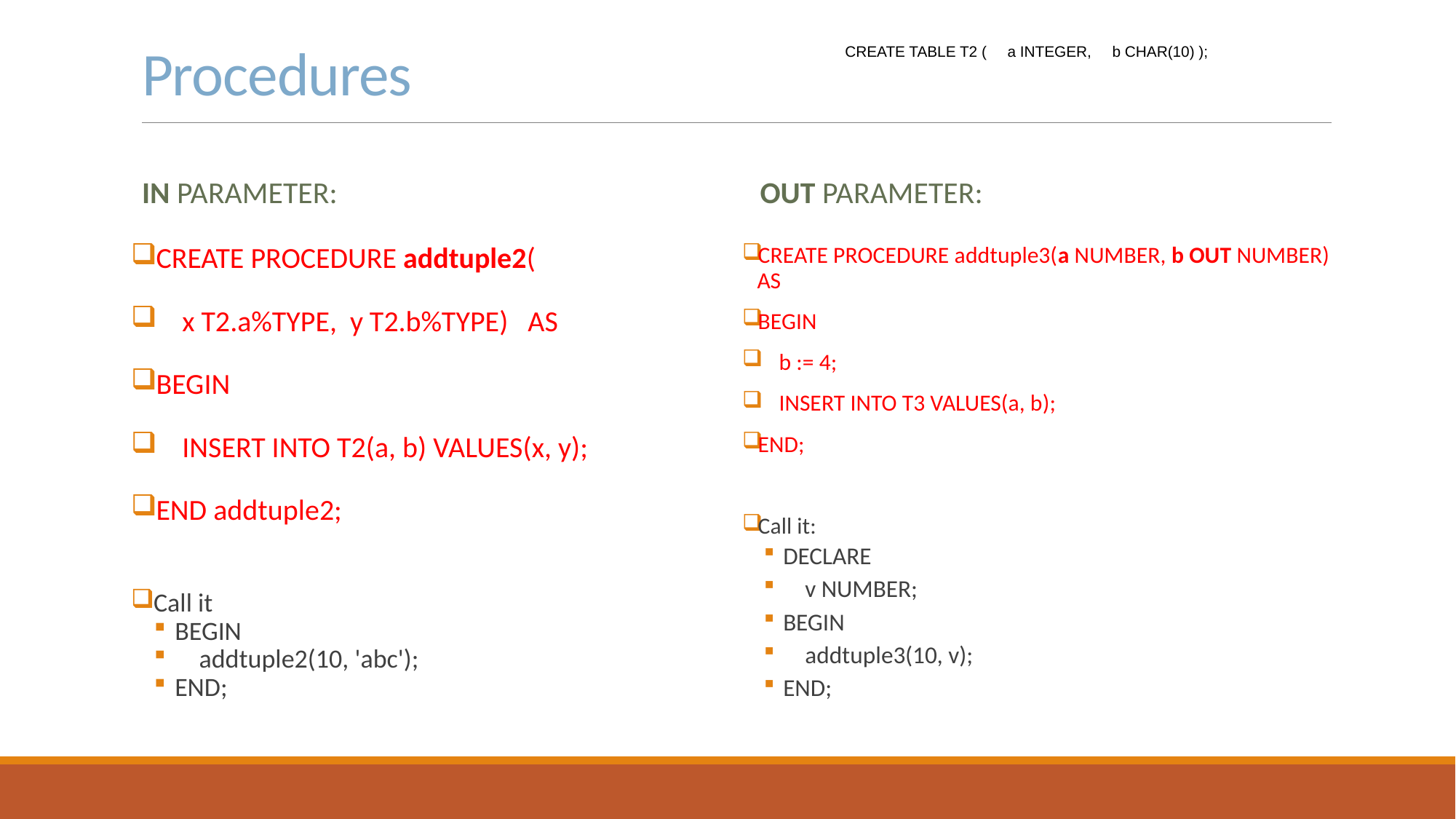

# Procedures
CREATE TABLE T2 (     a INTEGER,     b CHAR(10) );
IN parameter:
 OUT parameter:
CREATE PROCEDURE addtuple2(

    x T2.a%TYPE,  y T2.b%TYPE)   AS

BEGIN

    INSERT INTO T2(a, b) VALUES(x, y);

END addtuple2;

Call it
BEGIN
    addtuple2(10, 'abc');
END;

CREATE PROCEDURE addtuple3(a NUMBER, b OUT NUMBER)  AS
BEGIN
    b := 4;
    INSERT INTO T3 VALUES(a, b);
END;

Call it:
DECLARE
    v NUMBER;
BEGIN
    addtuple3(10, v);
END;